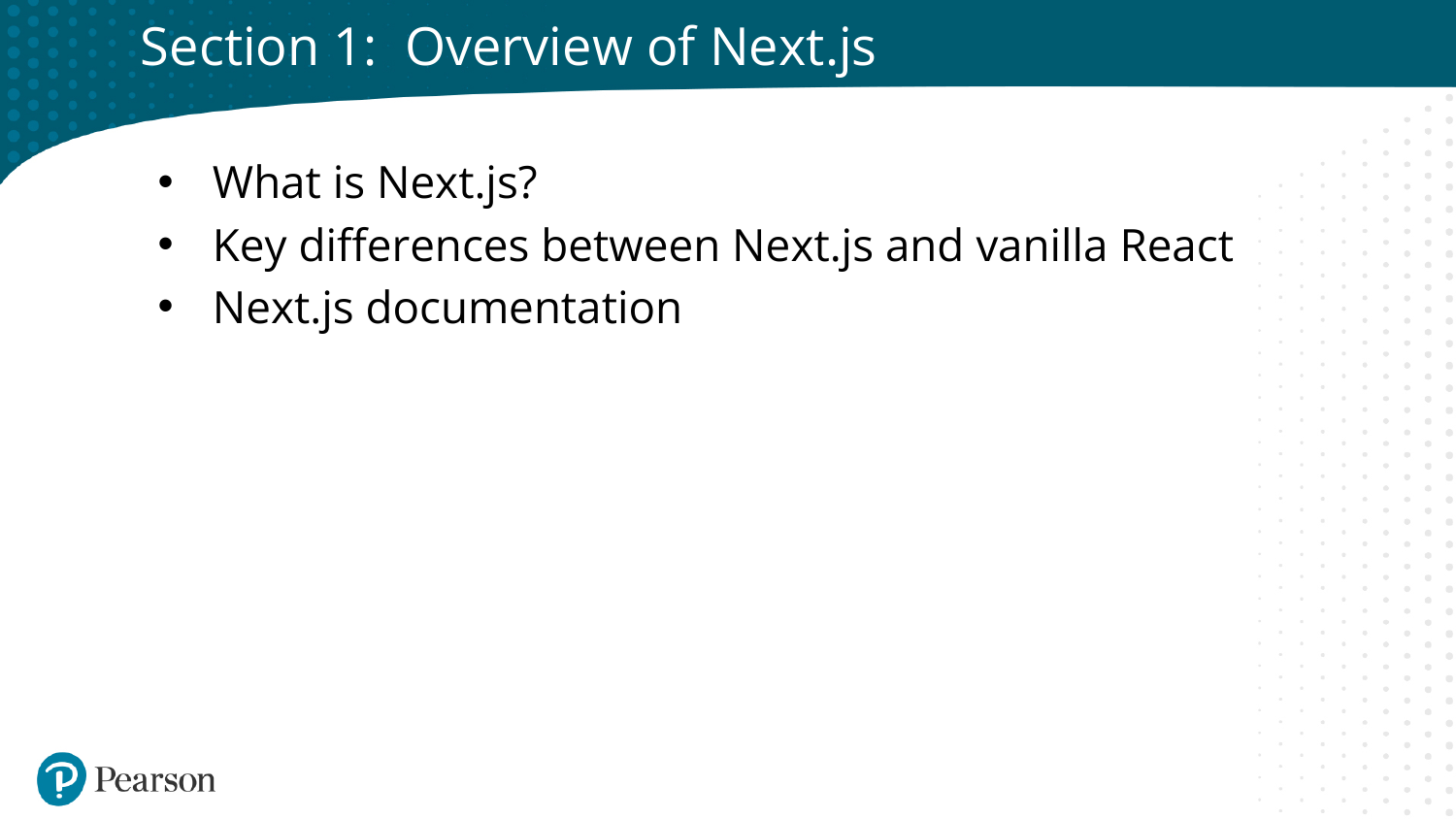

# Section 1:  Overview of Next.js
What is Next.js?
Key differences between Next.js and vanilla React
Next.js documentation